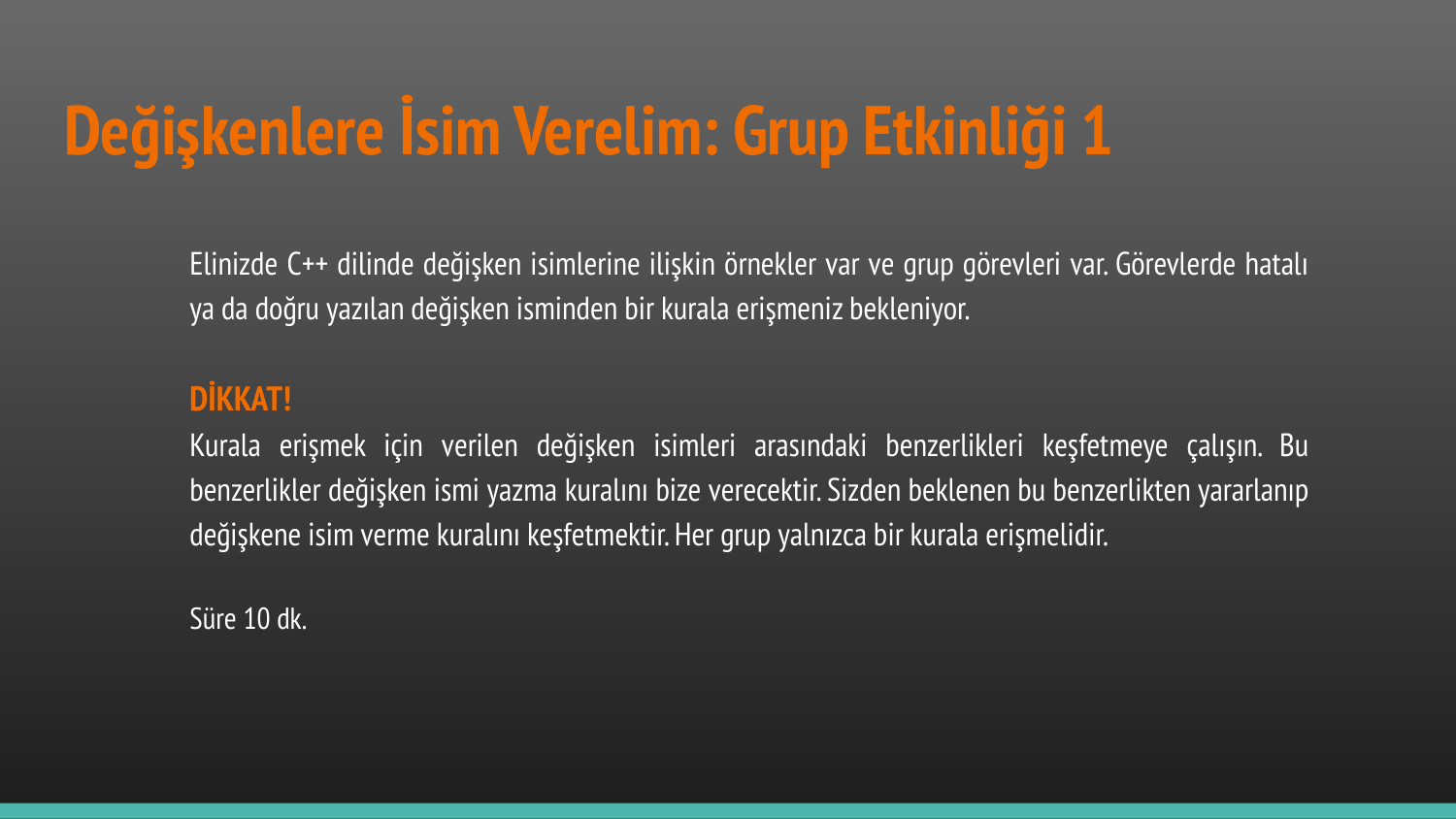

# Değişkenlere İsim Verelim: Grup Etkinliği 1
Elinizde C++ dilinde değişken isimlerine ilişkin örnekler var ve grup görevleri var. Görevlerde hatalı ya da doğru yazılan değişken isminden bir kurala erişmeniz bekleniyor.

DİKKAT!
Kurala erişmek için verilen değişken isimleri arasındaki benzerlikleri keşfetmeye çalışın. Bu benzerlikler değişken ismi yazma kuralını bize verecektir. Sizden beklenen bu benzerlikten yararlanıp değişkene isim verme kuralını keşfetmektir. Her grup yalnızca bir kurala erişmelidir.

Süre 10 dk.